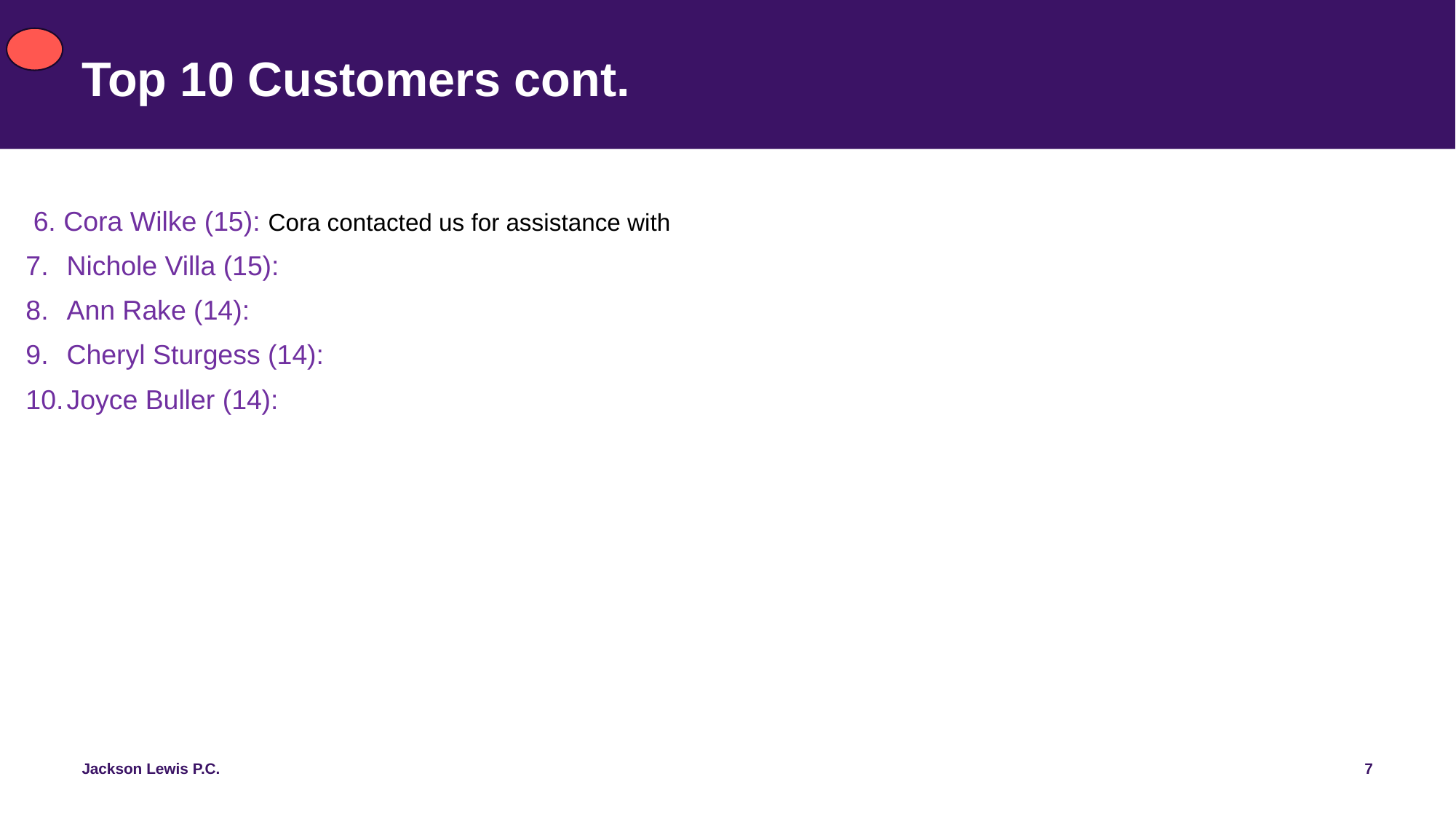

# Top 10 Customers cont.

 6. Cora Wilke (15): Cora contacted us for assistance with
Nichole Villa (15):
Ann Rake (14):
Cheryl Sturgess (14):
Joyce Buller (14):
7
Jackson Lewis P.C.